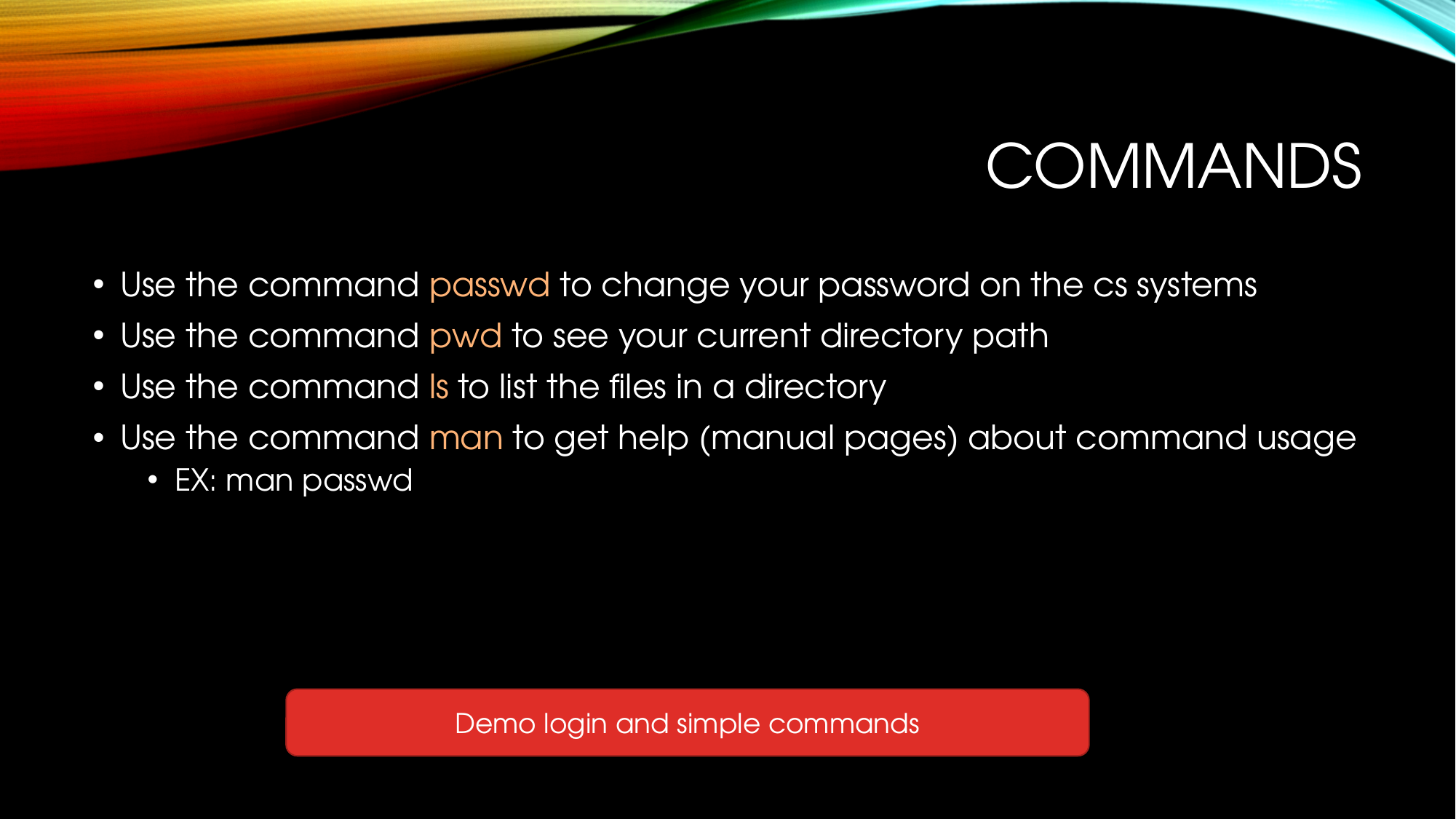

# Commands
Use the command passwd to change your password on the cs systems
Use the command pwd to see your current directory path
Use the command ls to list the files in a directory
Use the command man to get help (manual pages) about command usage
EX: man passwd
Demo login and simple commands